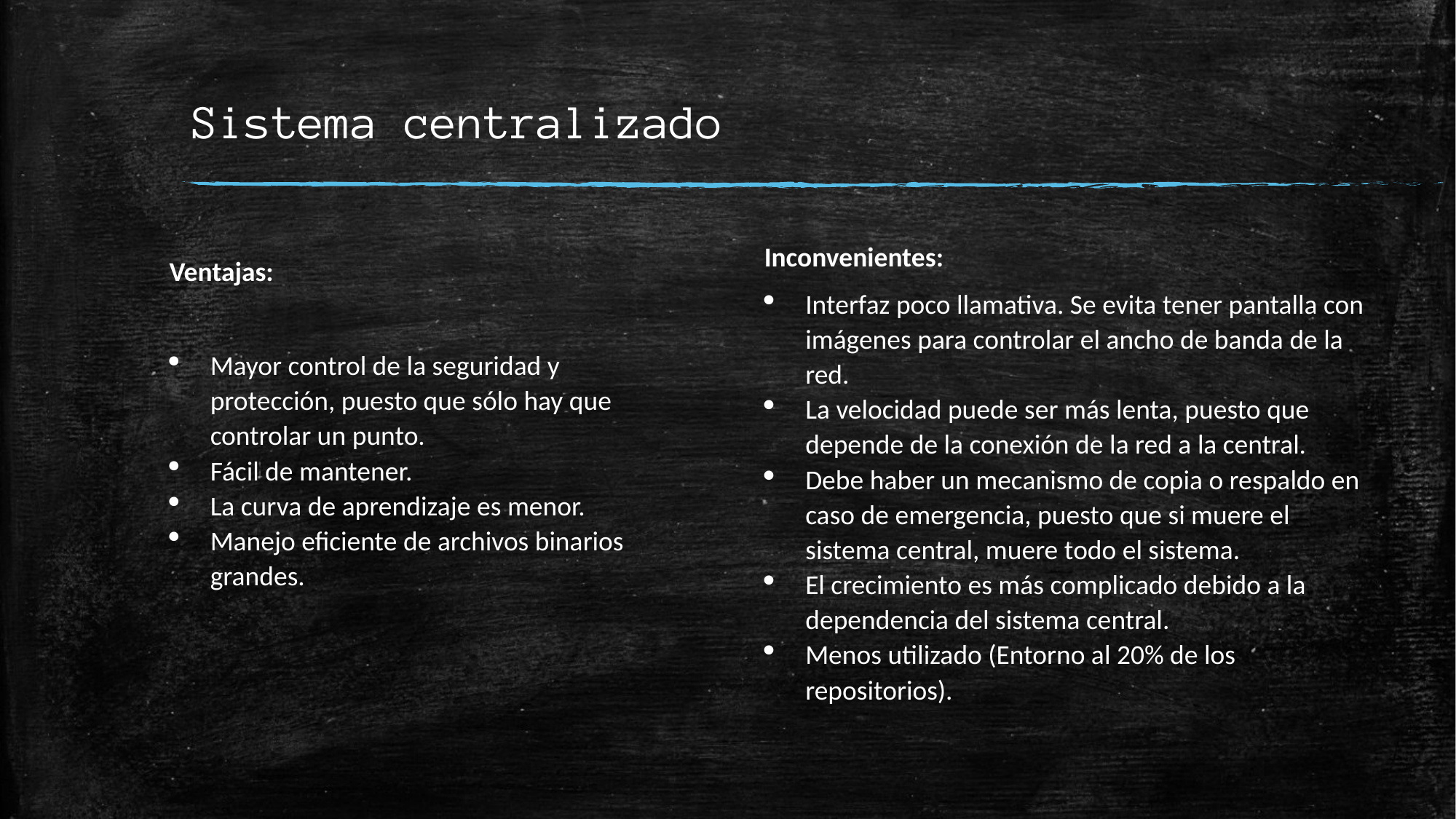

# Sistema centralizado

Inconvenientes:
Interfaz poco llamativa. Se evita tener pantalla con imágenes para controlar el ancho de banda de la red.
La velocidad puede ser más lenta, puesto que depende de la conexión de la red a la central.
Debe haber un mecanismo de copia o respaldo en caso de emergencia, puesto que si muere el sistema central, muere todo el sistema.
El crecimiento es más complicado debido a la dependencia del sistema central.
Menos utilizado (Entorno al 20% de los repositorios).
Ventajas:

Mayor control de la seguridad y protección, puesto que sólo hay que controlar un punto.
Fácil de mantener.
La curva de aprendizaje es menor.
Manejo eficiente de archivos binarios grandes.